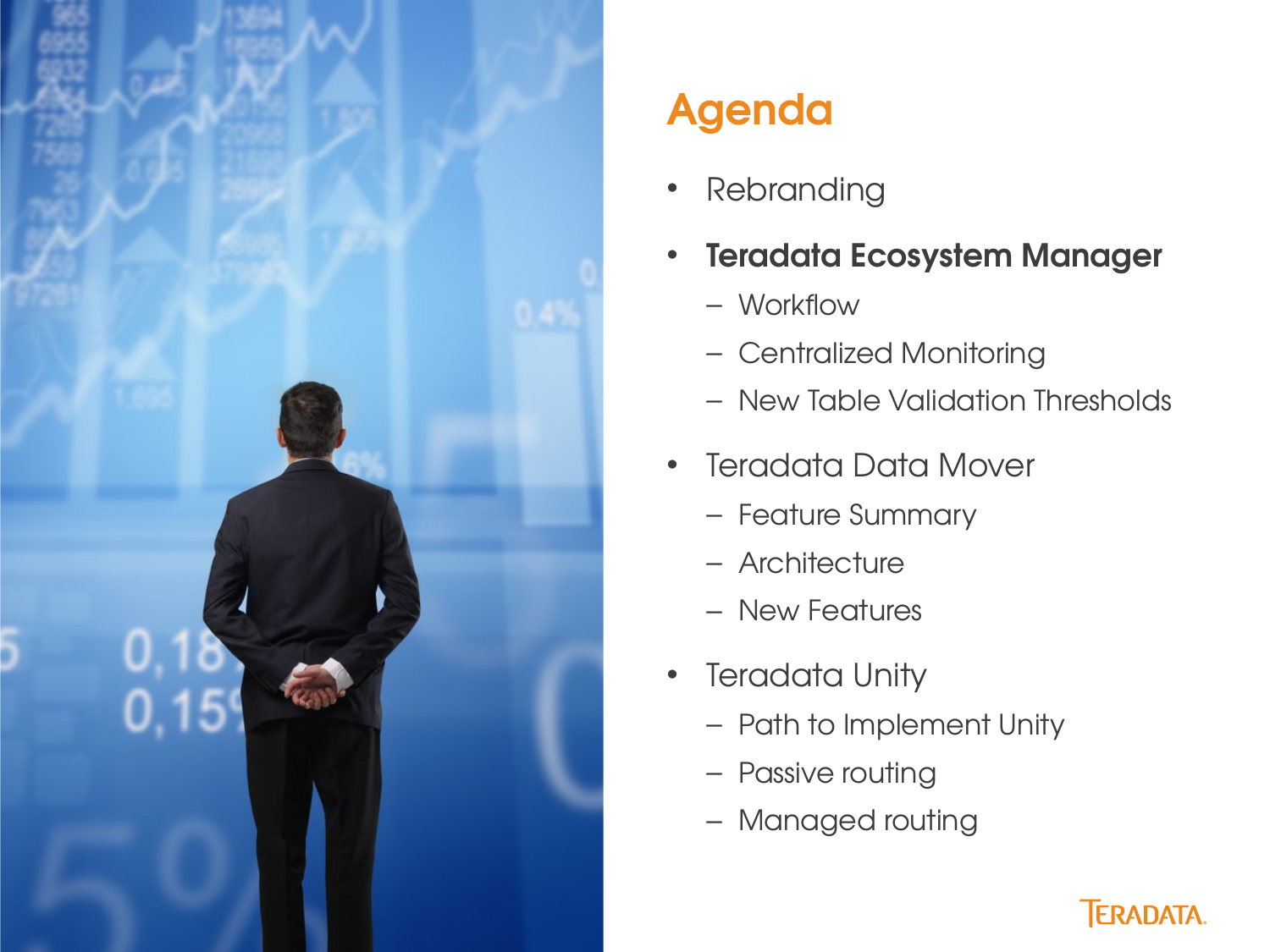

# Agenda
Rebranding
Teradata Ecosystem Manager
Workflow
Centralized Monitoring
New Table Validation Thresholds
Teradata Data Mover
Feature Summary
Architecture
New Features
Teradata Unity
Path to Implement Unity
Passive routing
Managed routing